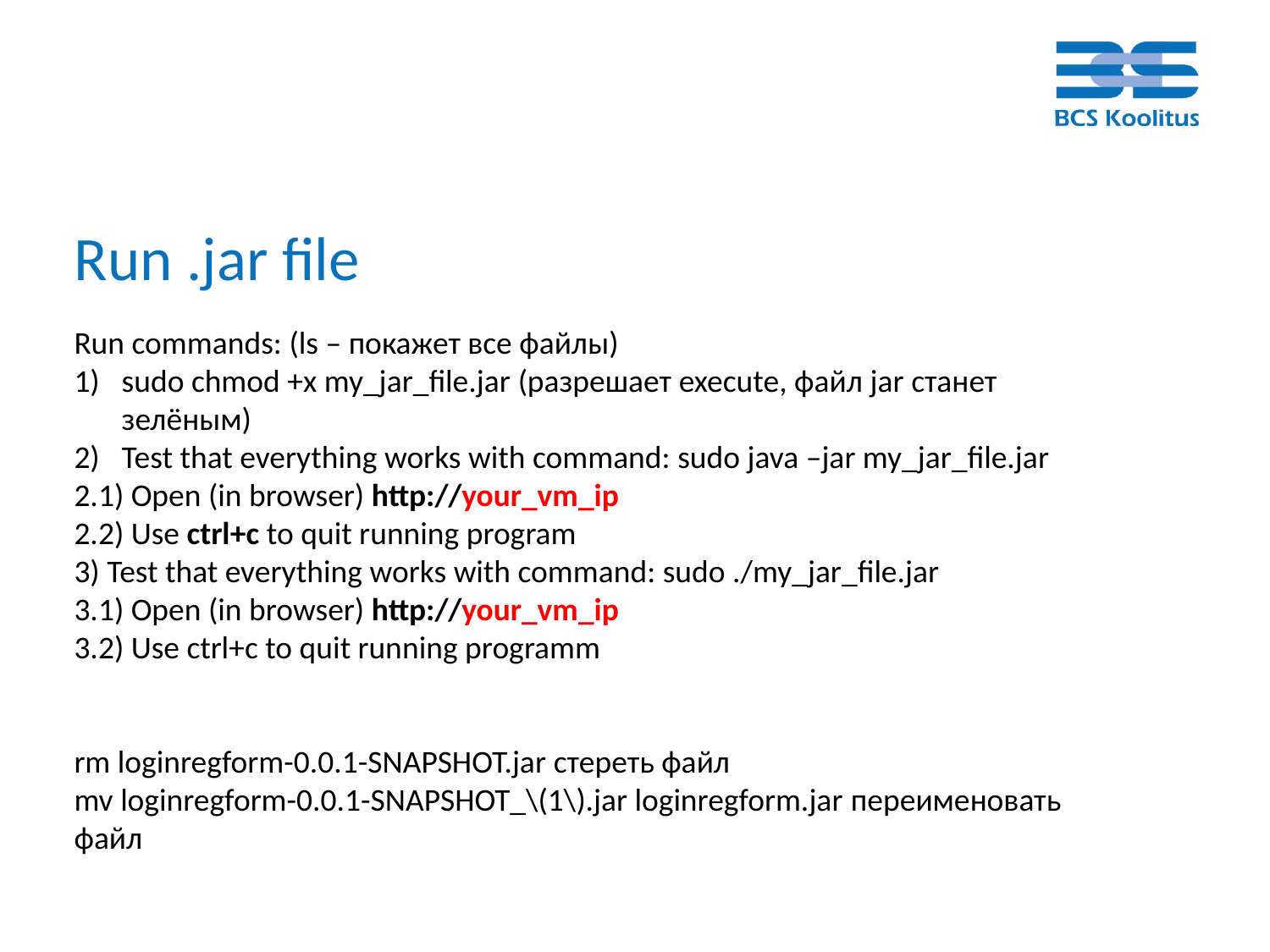

# Run .jar file
Run commands: (ls – покажет все файлы)
sudo chmod +x my_jar_file.jar (разрешает execute, файл jar станет зелёным)
Test that everything works with command: sudo java –jar my_jar_file.jar
2.1) Open (in browser) http://your_vm_ip
2.2) Use ctrl+c to quit running program
3) Test that everything works with command: sudo ./my_jar_file.jar
3.1) Open (in browser) http://your_vm_ip
3.2) Use ctrl+c to quit running programm

rm loginregform-0.0.1-SNAPSHOT.jar стереть файл
mv loginregform-0.0.1-SNAPSHOT_\(1\).jar loginregform.jar переименовать файл